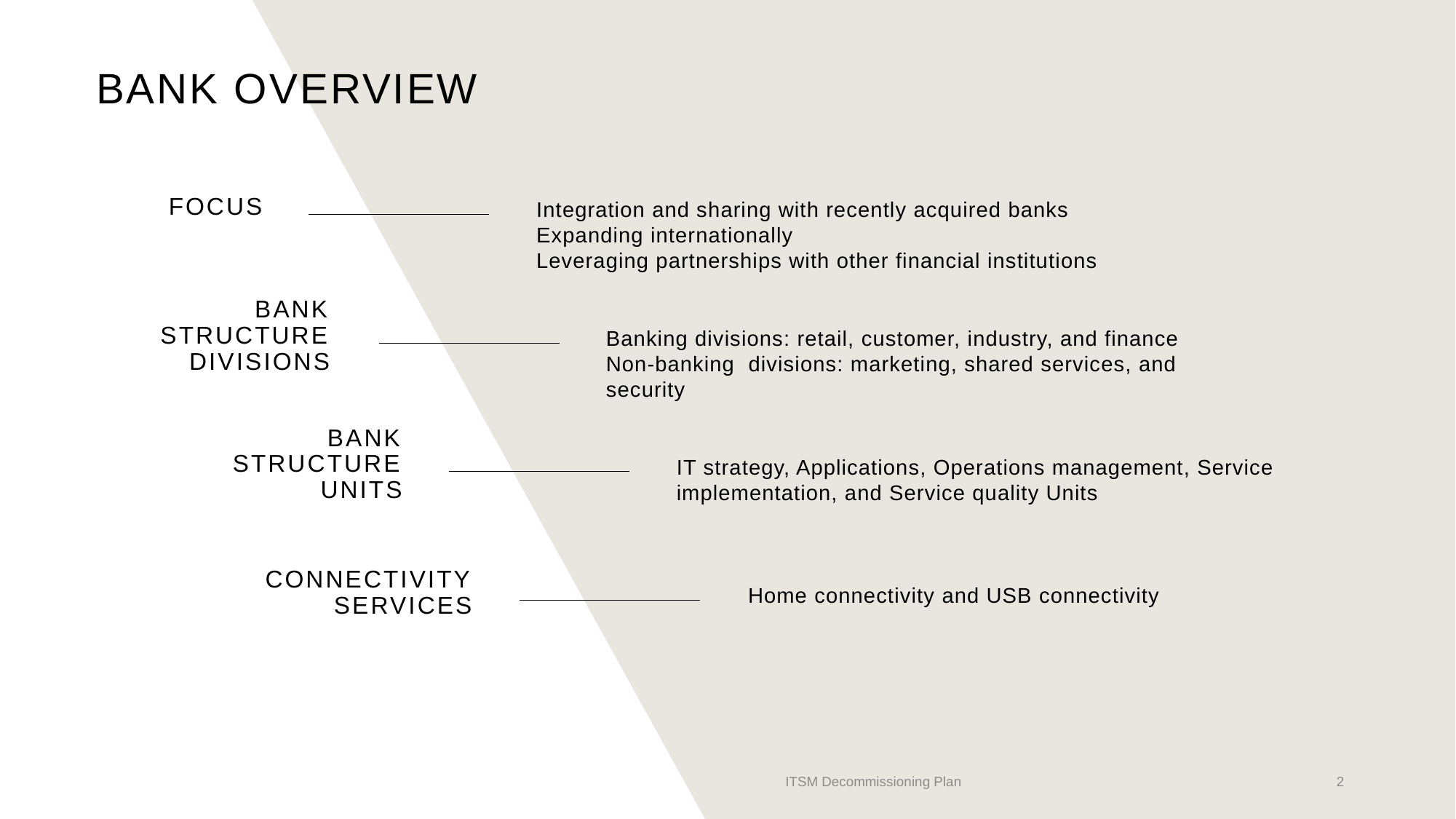

# Bank overview
Focus
Integration and sharing with recently acquired banks
Expanding internationally
Leveraging partnerships with other financial institutions
Bank structure divisions
Banking divisions: retail, customer, industry, and finance
Non-banking  divisions: marketing, shared services, and security
Bank structure units
IT strategy, Applications, Operations management, Service implementation, and Service quality Units
Connectivity services
Home connectivity and USB connectivity

20XX
ITSM Decommissioning Plan
2